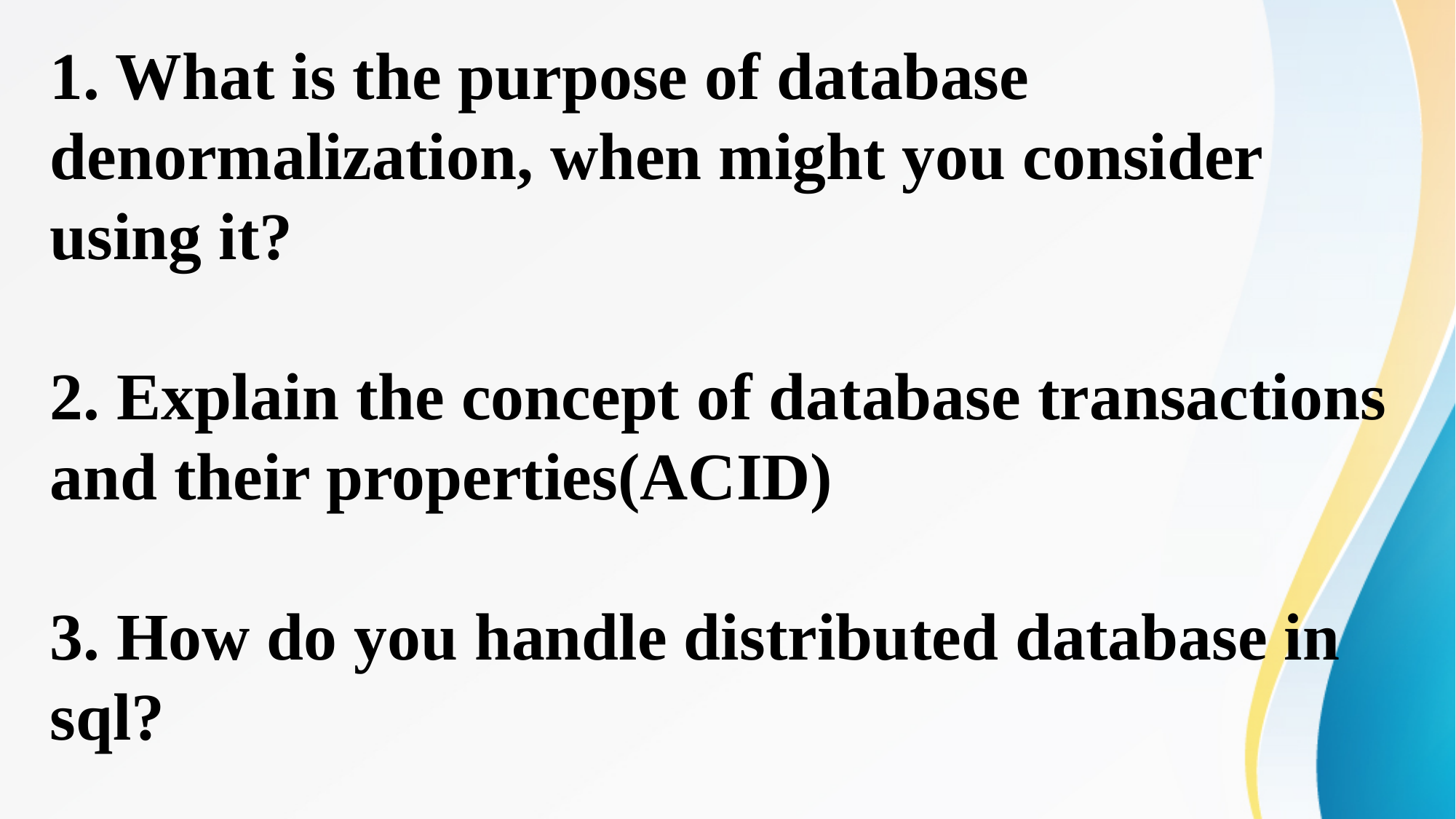

# 1. What is the purpose of database denormalization, when might you consider using it? 2. Explain the concept of database transactions and their properties(ACID) 3. How do you handle distributed database in sql?